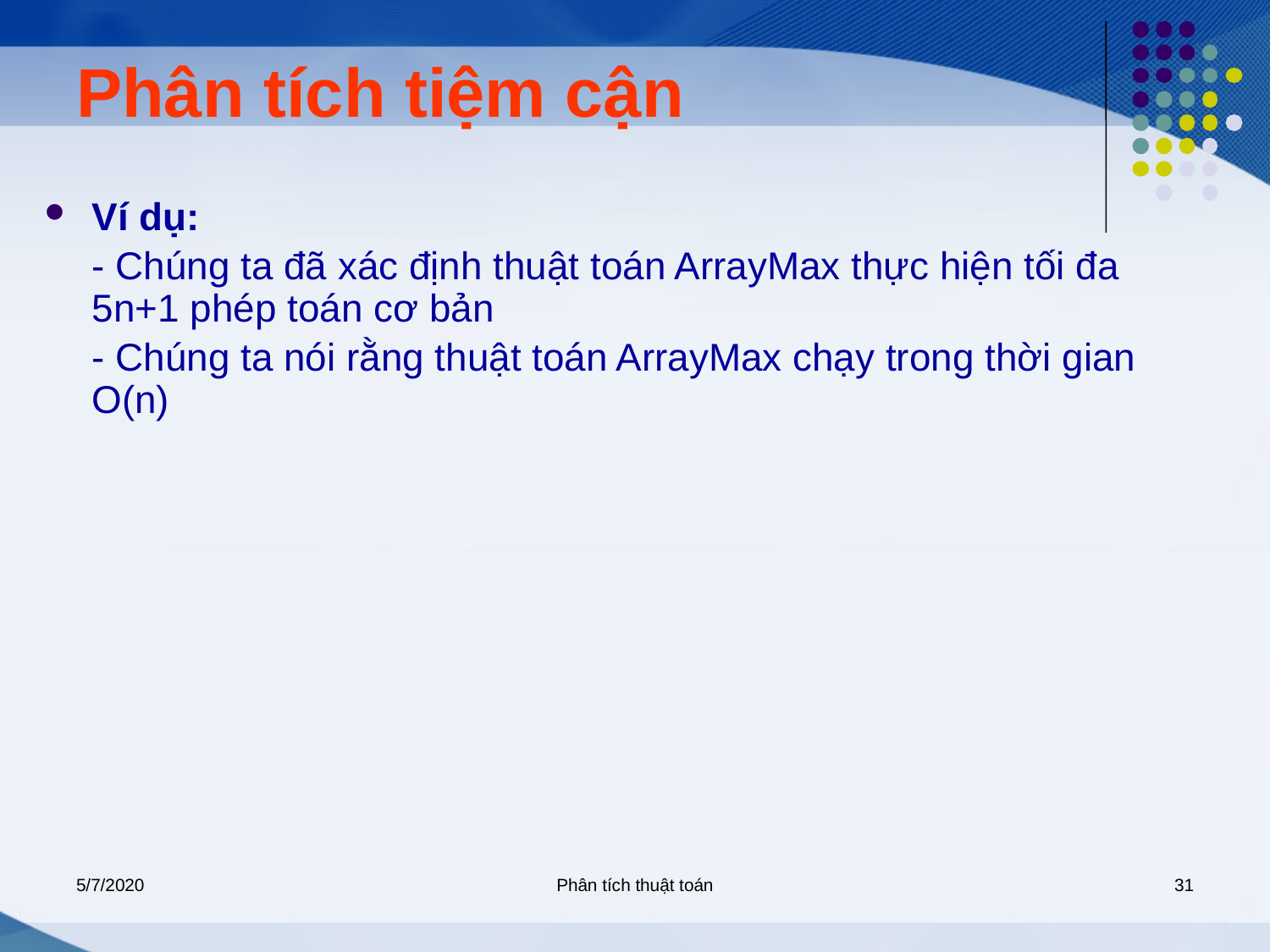

# Phân tích tiệm cận
Ví dụ:
	- Chúng ta đã xác định thuật toán ArrayMax thực hiện tối đa 5n+1 phép toán cơ bản
	- Chúng ta nói rằng thuật toán ArrayMax chạy trong thời gian O(n)
5/7/2020
Phân tích thuật toán
31